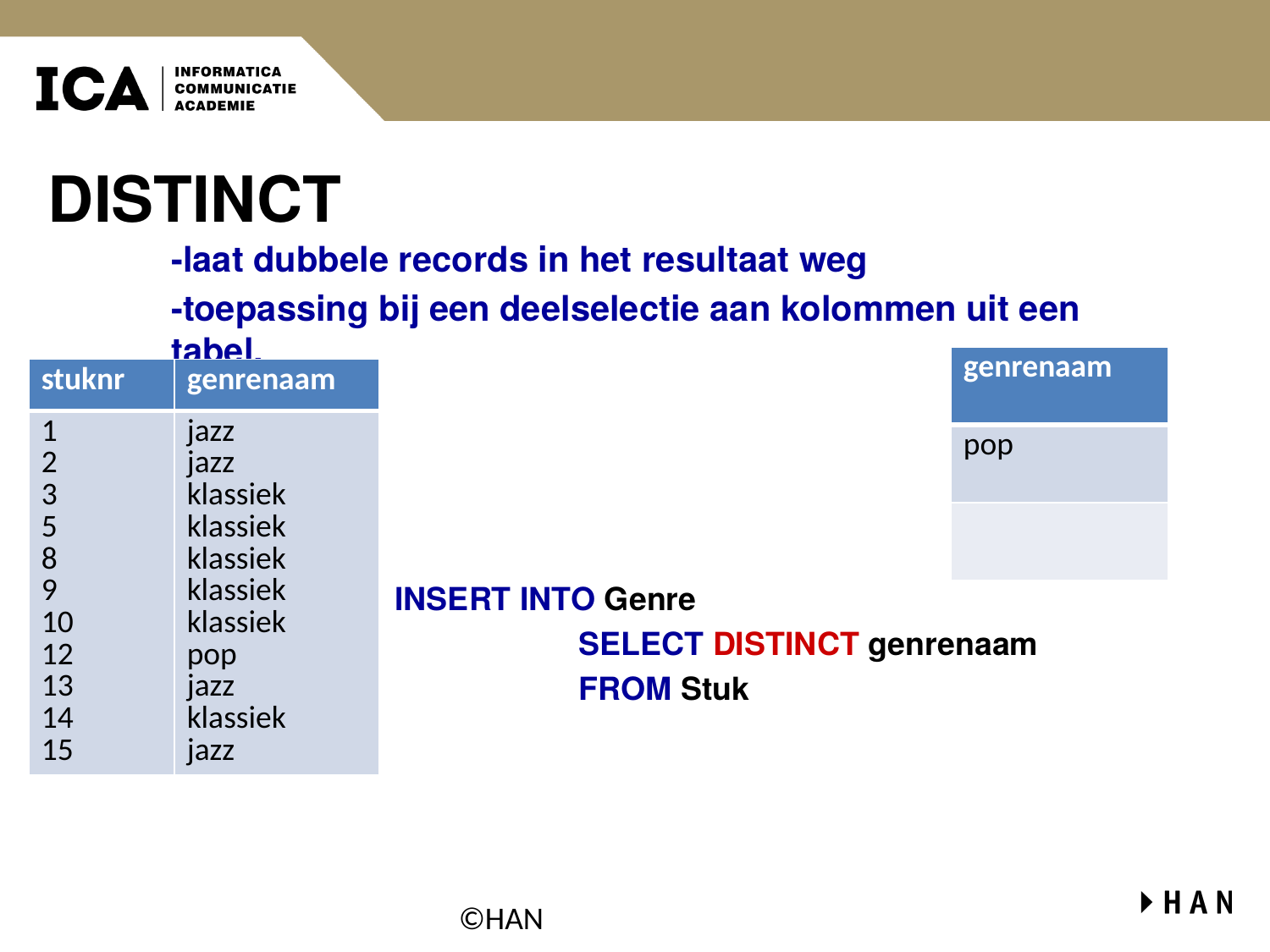

# DISTINCT
-laat dubbele records in het resultaat weg
-toepassing bij een deelselectie aan kolommen uit een tabel.

                       INSERT INTO Genre
			   SELECT DISTINCT genrenaam
			   FROM Stuk

| genrenaam |
| --- |
| pop |
|  |
| stuknr | genrenaam |
| --- | --- |
| 1 2 3 5 8 9 10 12 13 14 15 | jazz jazz klassiek klassiek klassiek klassiek klassiek pop jazz klassiek jazz |

©HAN